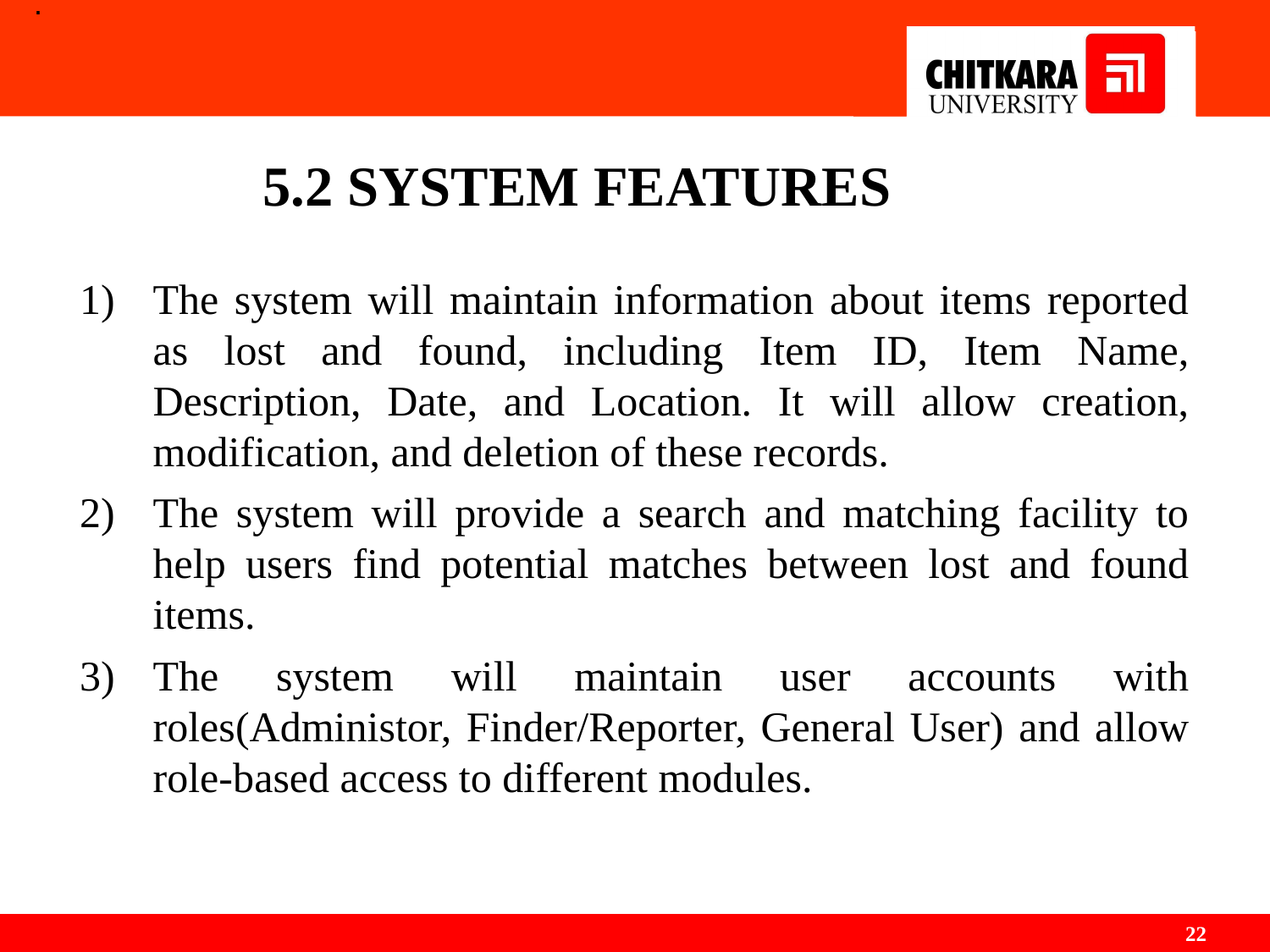

.

# 5.2 SYSTEM FEATURES
The system will maintain information about items reported as lost and found, including Item ID, Item Name, Description, Date, and Location. It will allow creation, modification, and deletion of these records.
The system will provide a search and matching facility to help users find potential matches between lost and found items.
The system will maintain user accounts with roles(Administor, Finder/Reporter, General User) and allow role-based access to different modules.

22